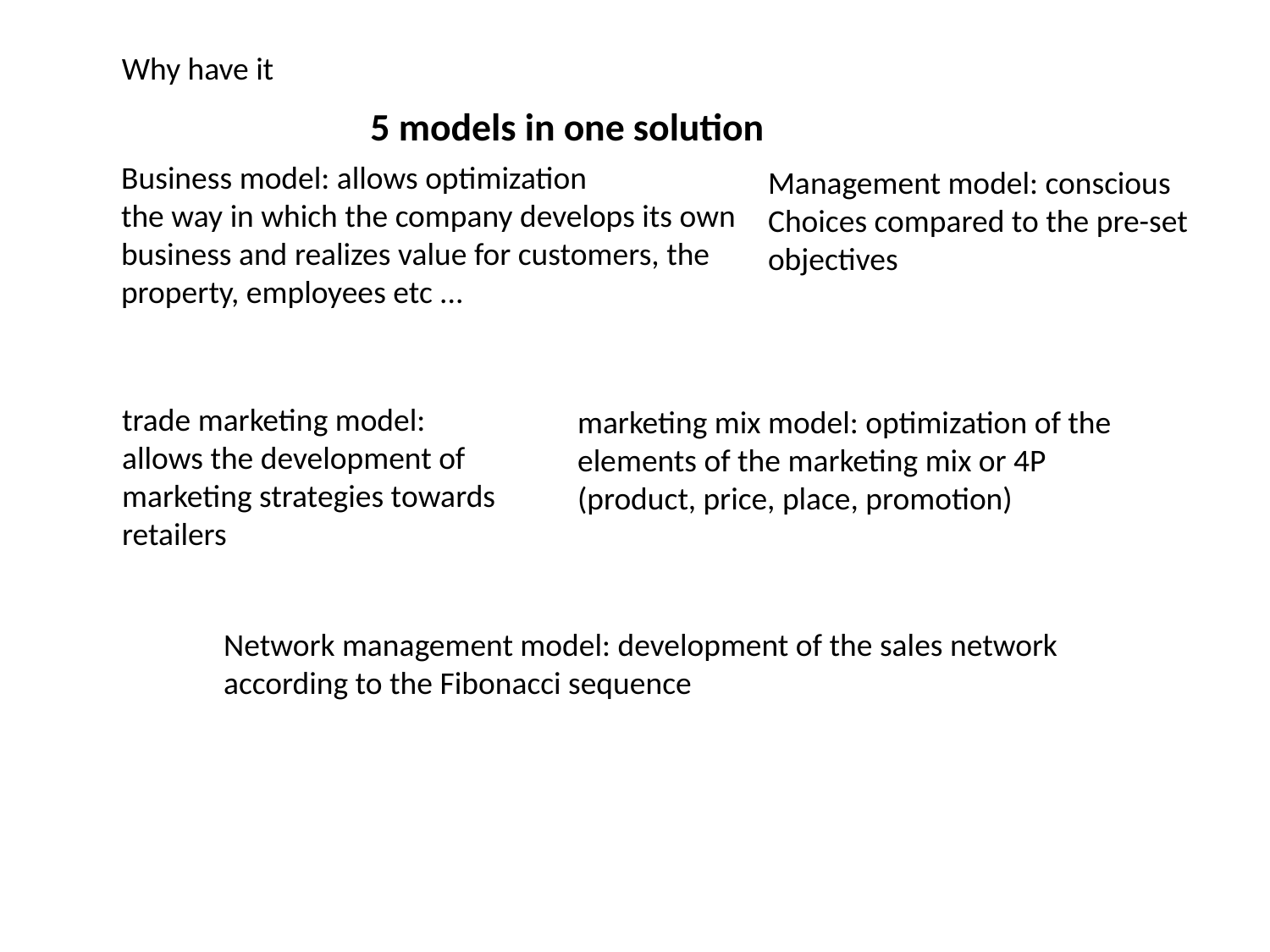

Why have it
5 models in one solution
Business model: allows optimization
the way in which the company develops its own
business and realizes value for customers, the
property, employees etc ...
Management model: conscious
Choices compared to the pre-set
objectives
trade marketing model: allows the development of marketing strategies towards retailers
marketing mix model: optimization of the elements of the marketing mix or 4P (product, price, place, promotion)
Network management model: development of the sales network
according to the Fibonacci sequence